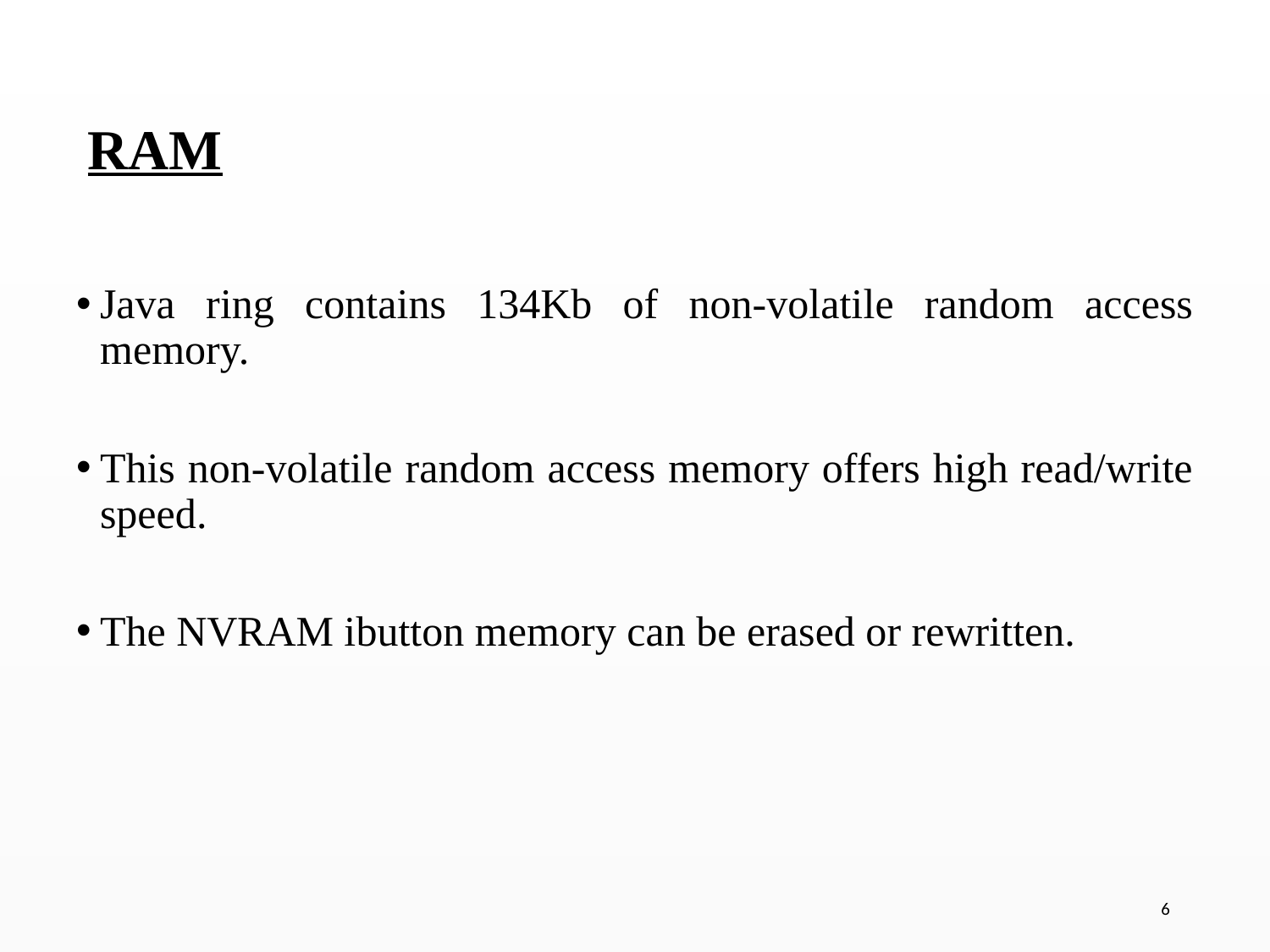

# RAM
Java ring contains 134Kb of non-volatile random access memory.

This non-volatile random access memory offers high read/write speed.

The NVRAM ibutton memory can be erased or rewritten.
6